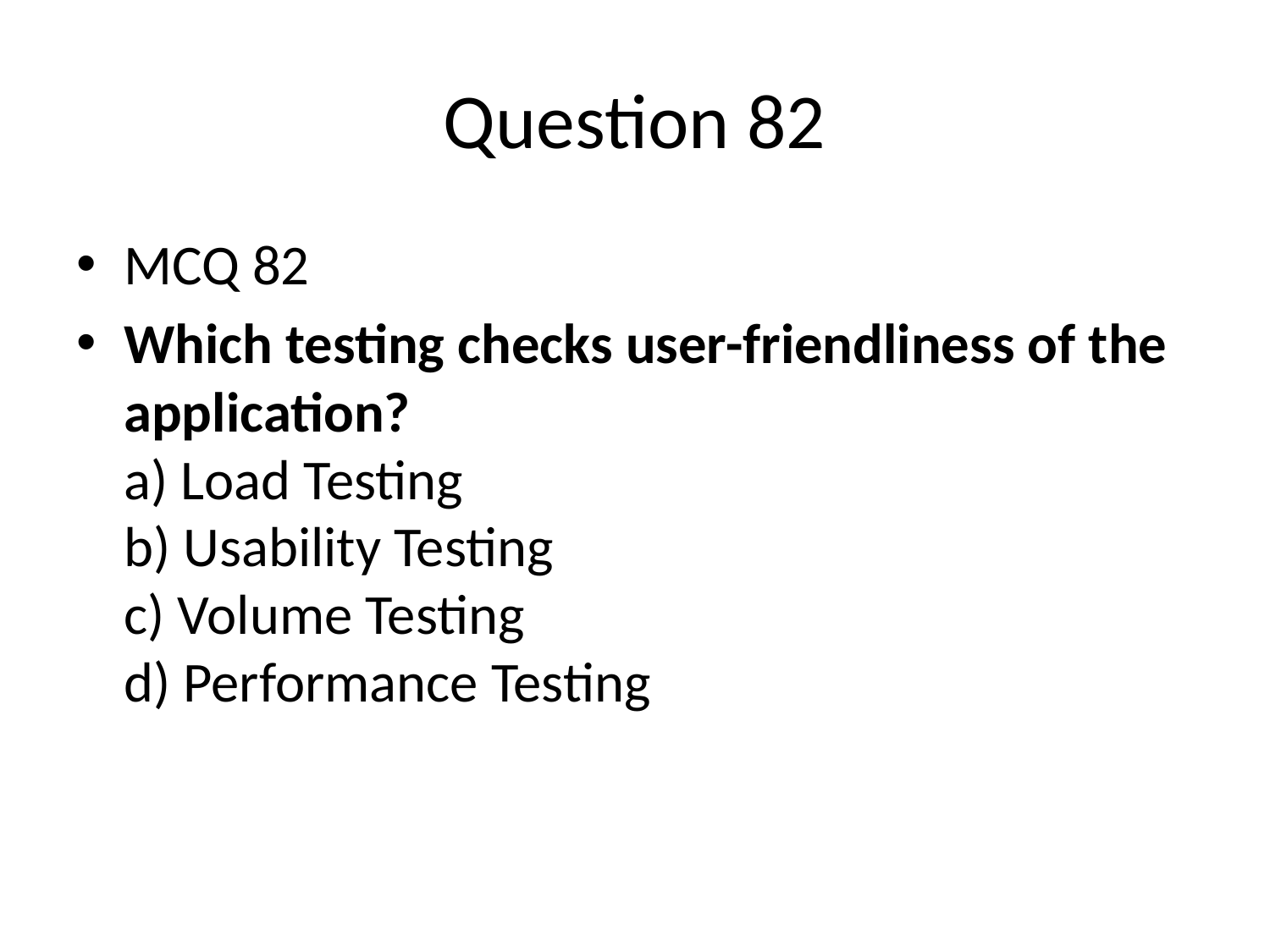

# Question 82
MCQ 82
Which testing checks user-friendliness of the application?
a) Load Testing
b) Usability Testing
c) Volume Testing
d) Performance Testing